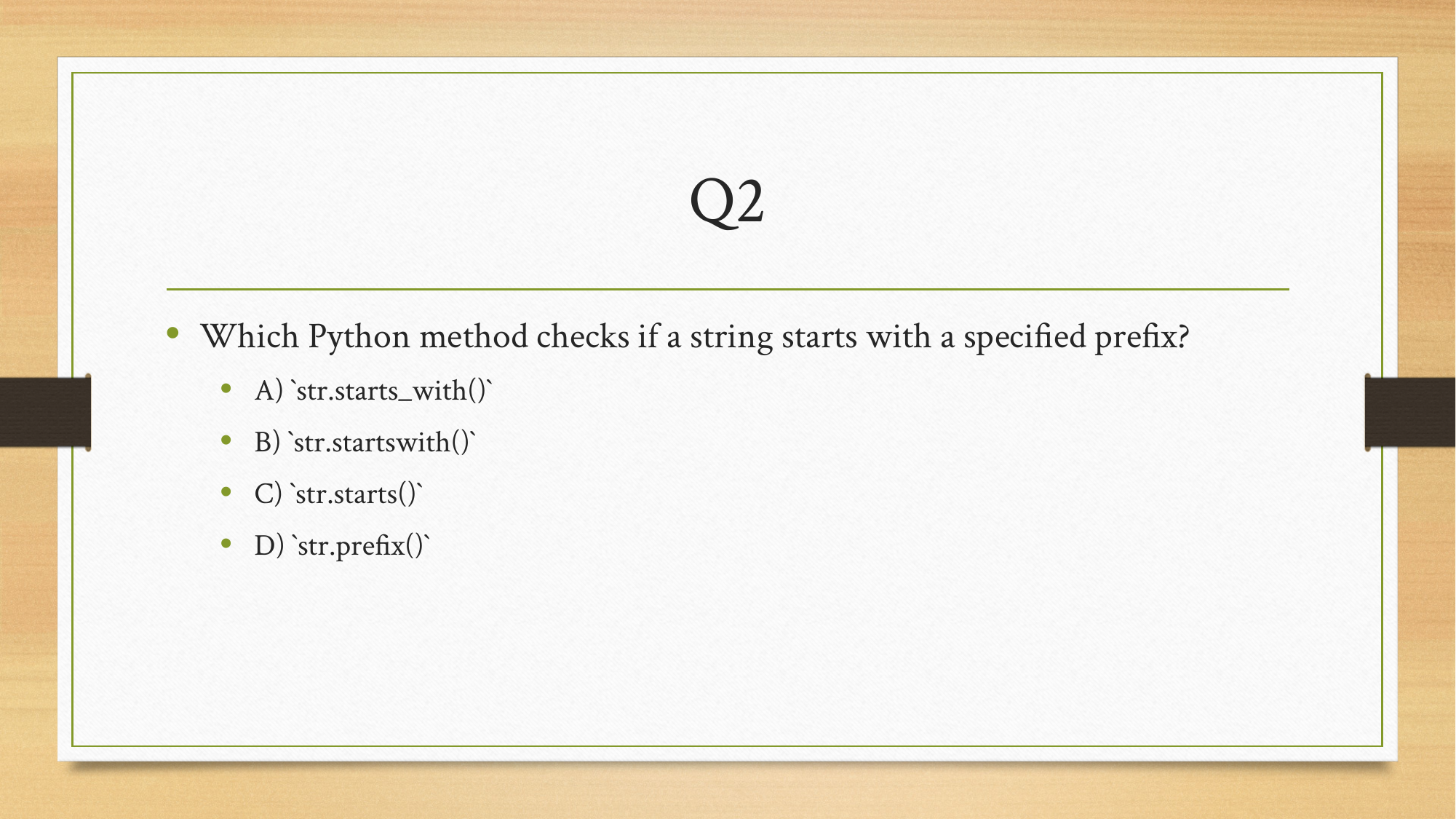

# Q2
Which Python method checks if a string starts with a specified prefix?
A) `str.starts_with()`
B) `str.startswith()`
C) `str.starts()`
D) `str.prefix()`